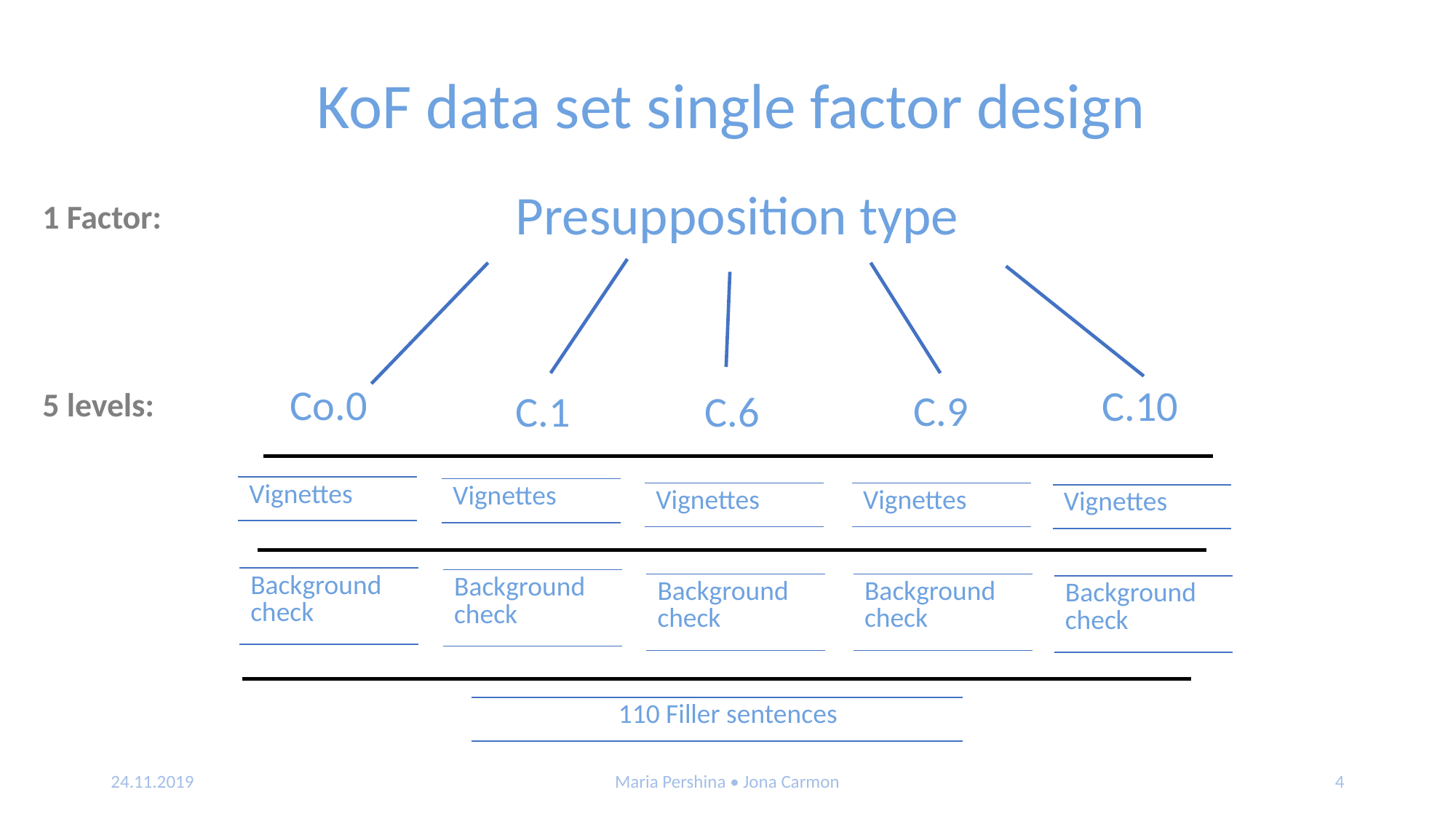

KoF data set single factor design
Presupposition type
1 Factor:
Co.0
C.10
5 levels:
C.9
C.1
C.6
| Vignettes |
| --- |
| Vignettes |
| --- |
| Vignettes |
| --- |
| Vignettes |
| --- |
| Vignettes |
| --- |
| Background check |
| --- |
| Background check |
| --- |
| Background check |
| --- |
| Background check |
| --- |
| Background check |
| --- |
| 110 Filler sentences |
| --- |
24.11.2019
Maria Pershina • Jona Carmon
4